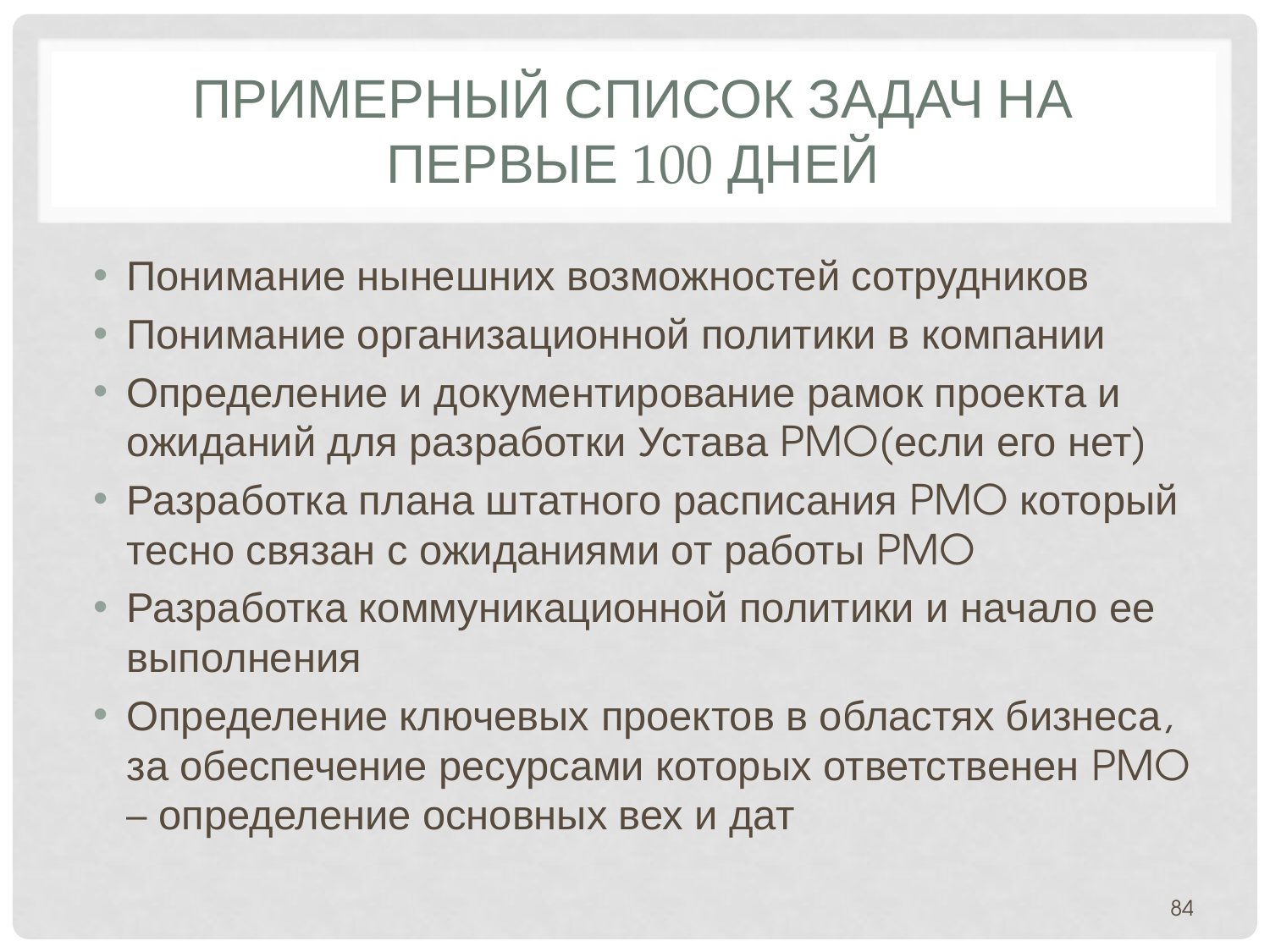

# ПРИМЕРНЫЙ СПИСОК ЗАДАЧ НА ПЕРВЫЕ 100 ДНЕЙ
Понимание нынешних возможностей сотрудников
Понимание организационной политики в компании
Определение и документирование рамок проекта и ожиданий для разработки Устава PMO(если его нет)
Разработка плана штатного расписания PMO который тесно связан с ожиданиями от работы PMO
Разработка коммуникационной политики и начало ее выполнения
Определение ключевых проектов в областях бизнеса, за обеспечение ресурсами которых ответственен PMO – определение основных вех и дат
84